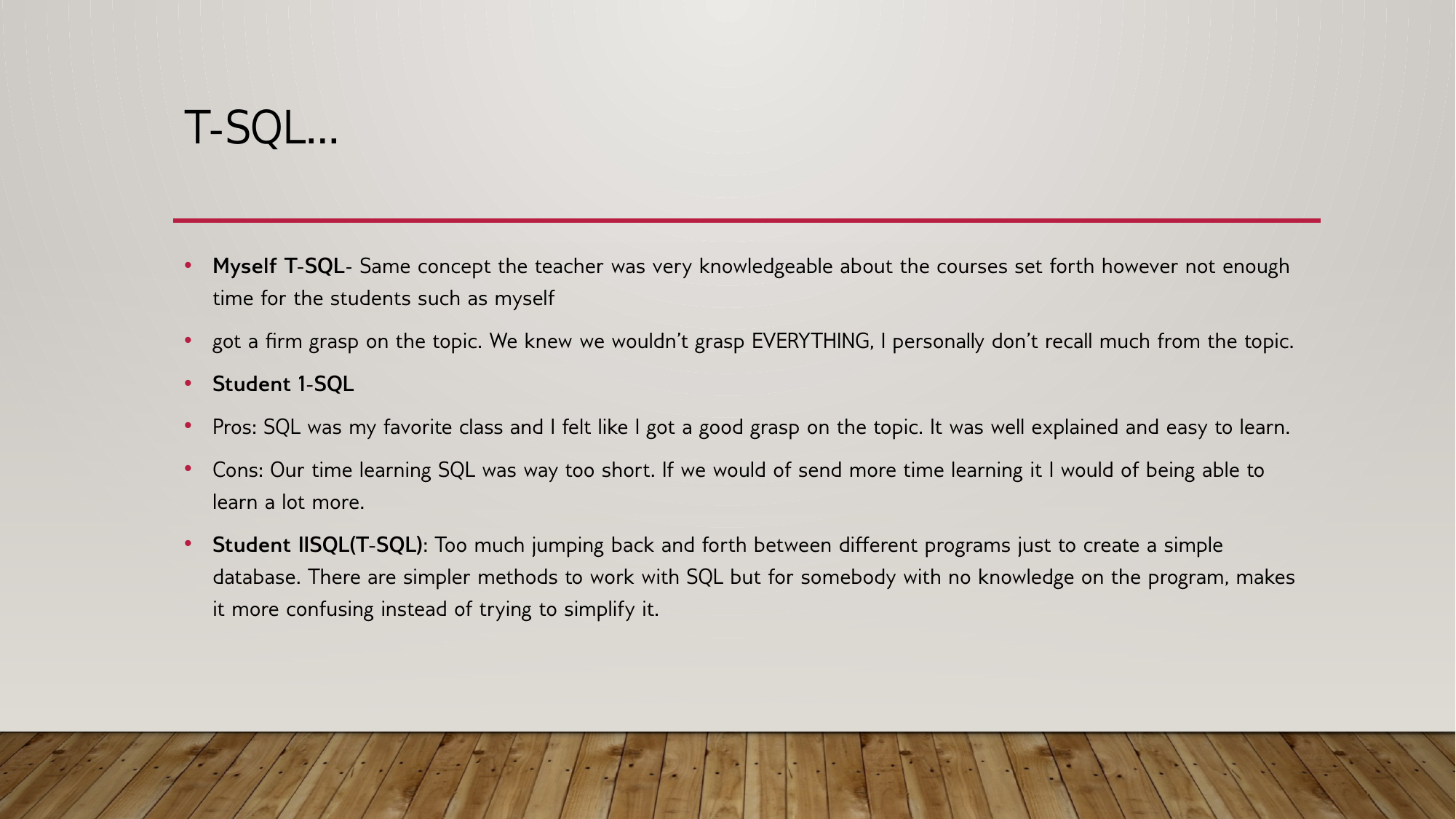

# T-SQL…
Myself T-SQL- Same concept the teacher was very knowledgeable about the courses set forth however not enough time for the students such as myself
got a firm grasp on the topic. We knew we wouldn’t grasp EVERYTHING, I personally don’t recall much from the topic.
Student 1-SQL
Pros: SQL was my favorite class and I felt like I got a good grasp on the topic. It was well explained and easy to learn.
Cons: Our time learning SQL was way too short. If we would of send more time learning it I would of being able to learn a lot more.
Student IISQL(T-SQL): Too much jumping back and forth between different programs just to create a simple database. There are simpler methods to work with SQL but for somebody with no knowledge on the program, makes it more confusing instead of trying to simplify it.